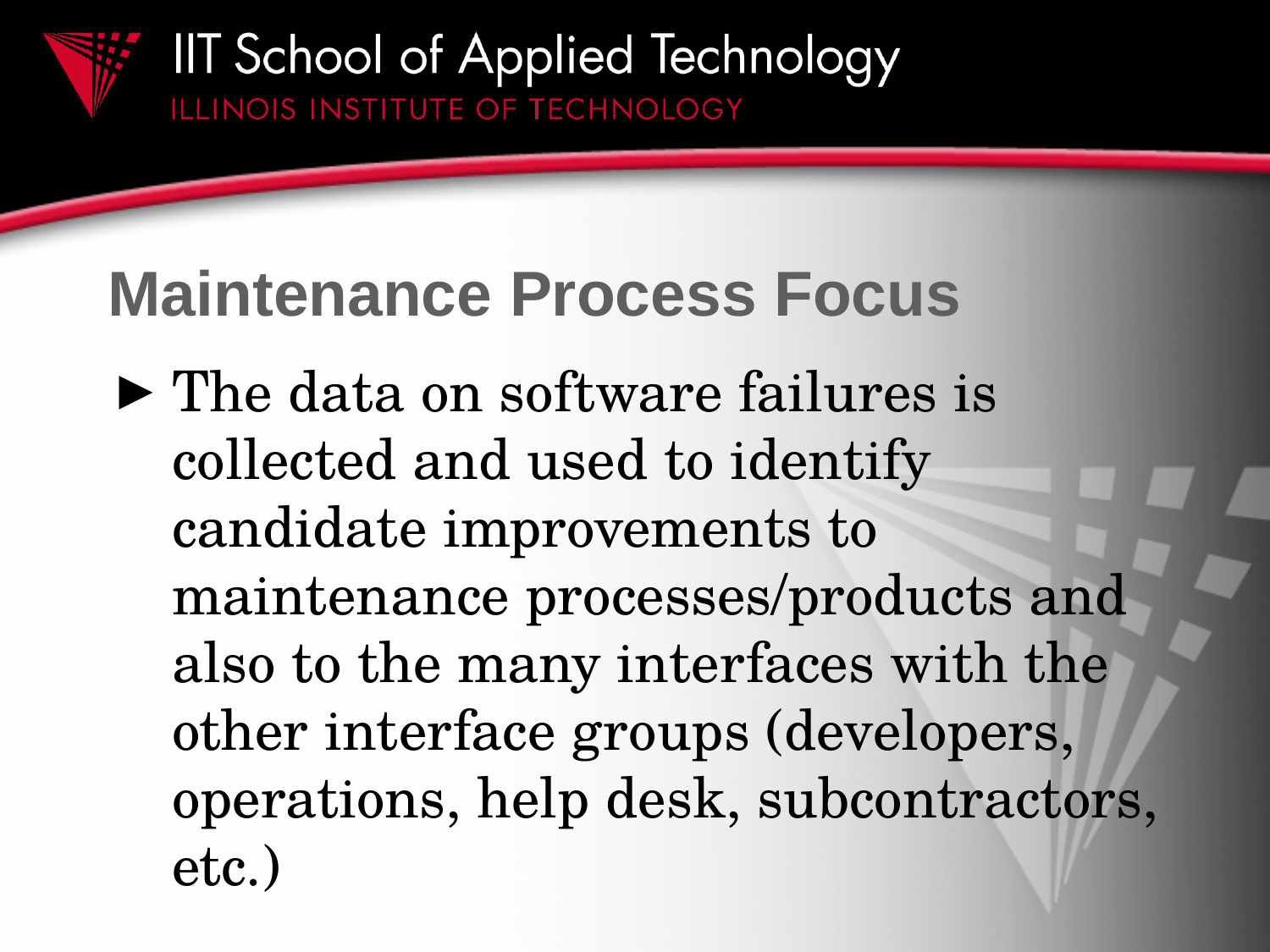

# Maintenance Process Focus
The data on software failures is collected and used to identify candidate improvements to maintenance processes/products and also to the many interfaces with the other interface groups (developers, operations, help desk, subcontractors, etc.)